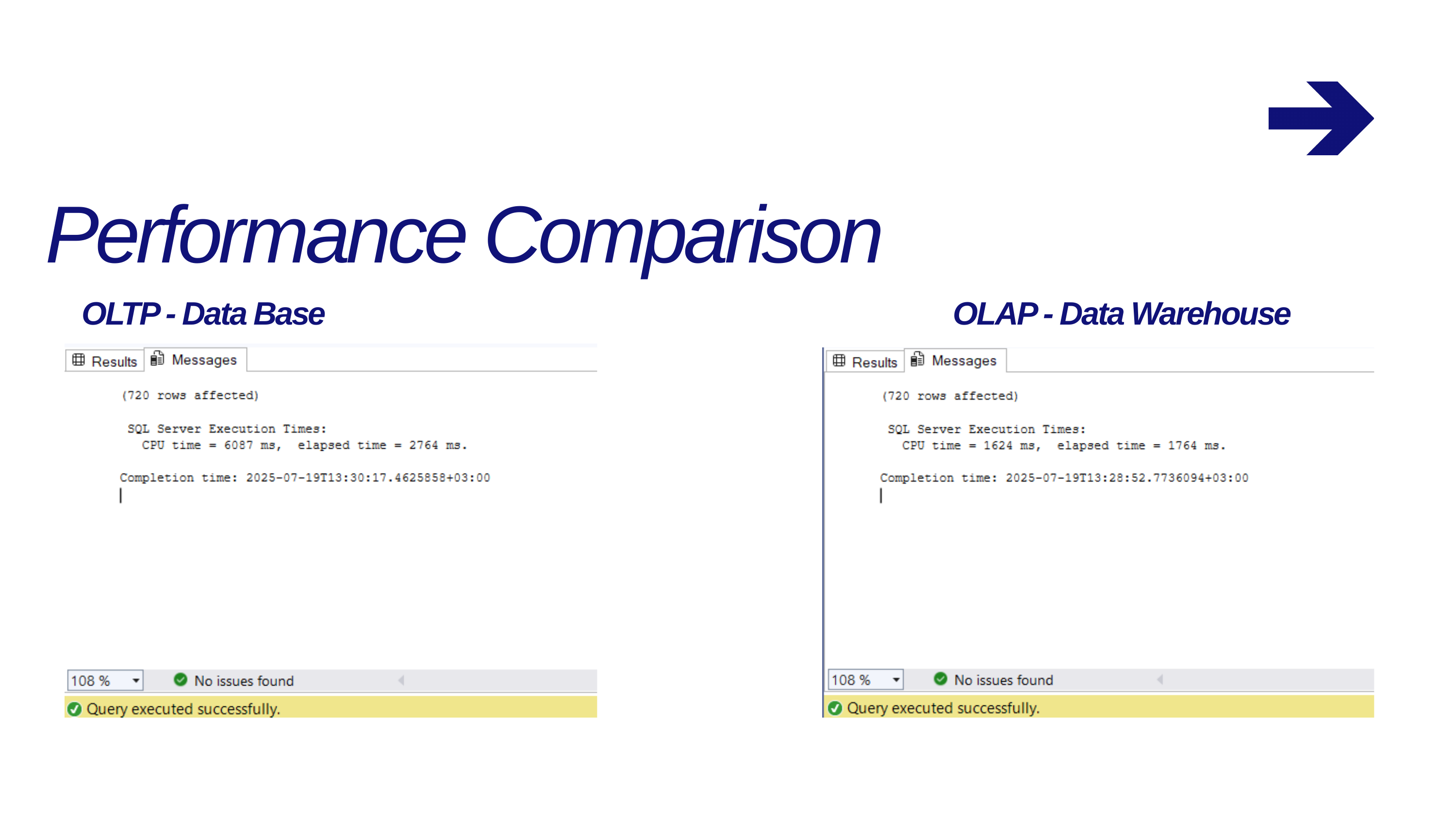

Performance Comparison
OLTP - Data Base
OLAP - Data Warehouse